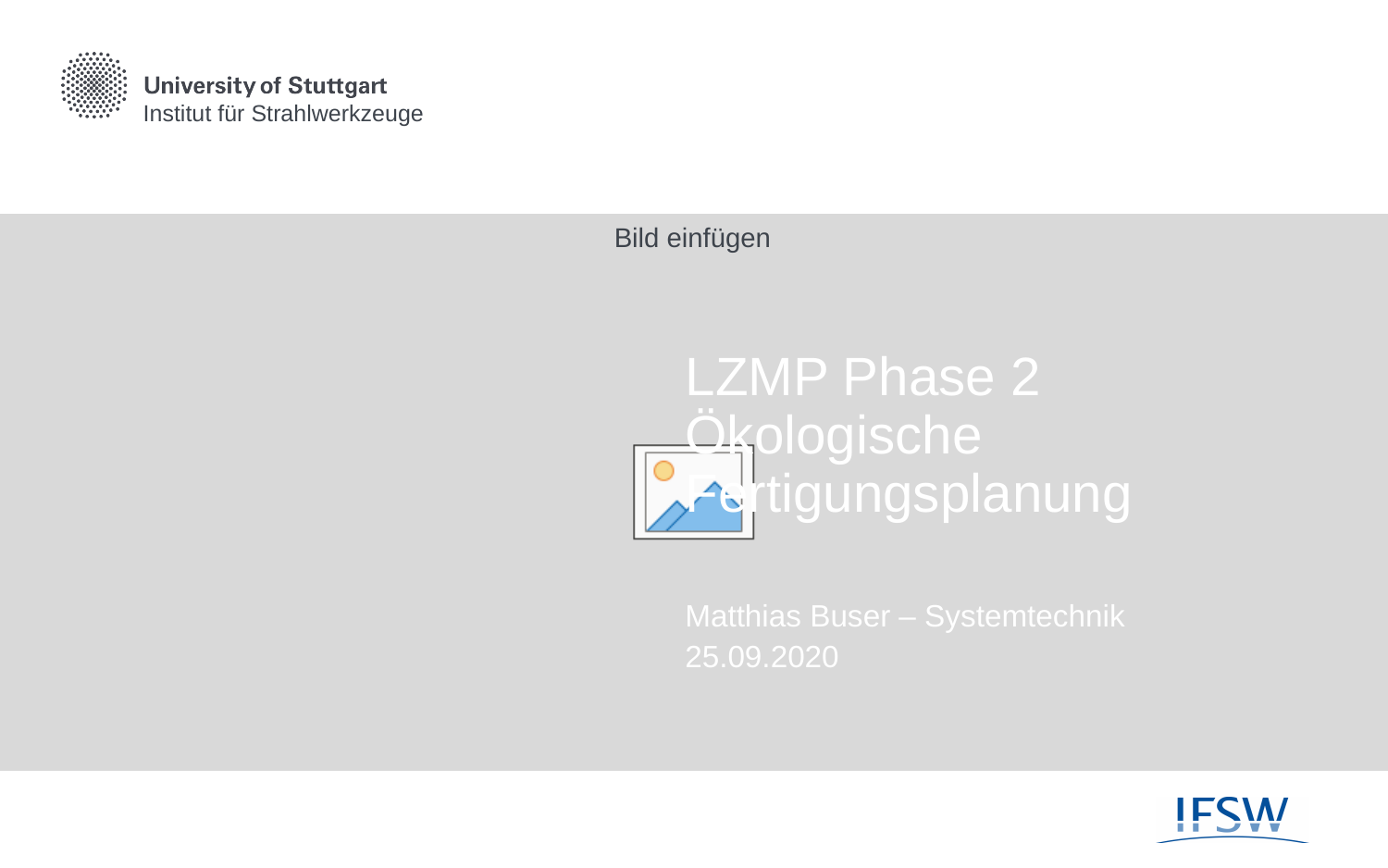

#
LZMP Phase 2
Ökologische Fertigungsplanung

Matthias Buser – Systemtechnik
25.09.2020